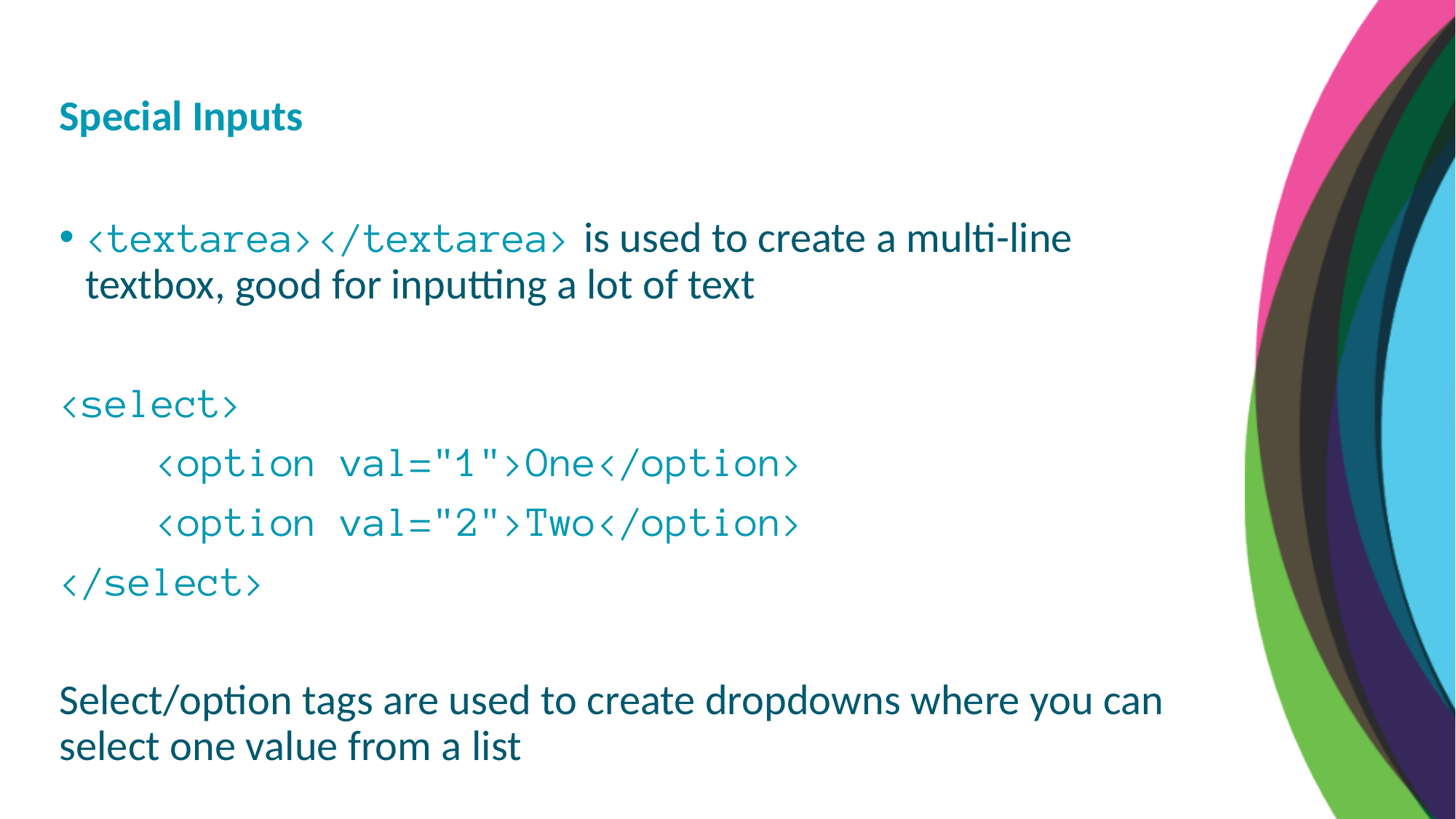

Special Inputs
<textarea></textarea> is used to create a multi-line textbox, good for inputting a lot of text

<select>
	<option val="1">One</option>
	<option val="2">Two</option>
</select>

Select/option tags are used to create dropdowns where you can select one value from a list